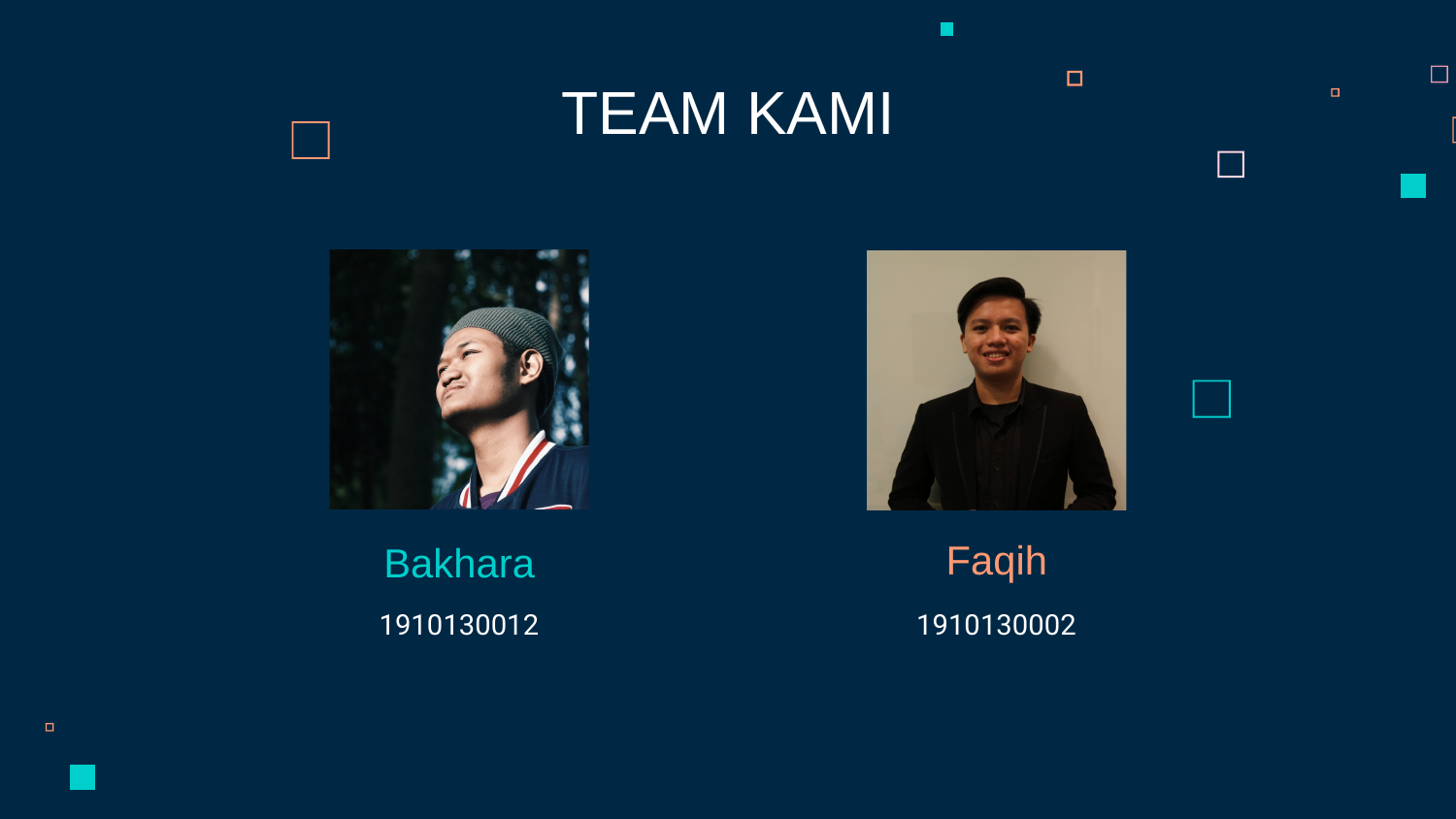

TEAM KAMI

Faqih
Bakhara
# 1910130012
1910130002